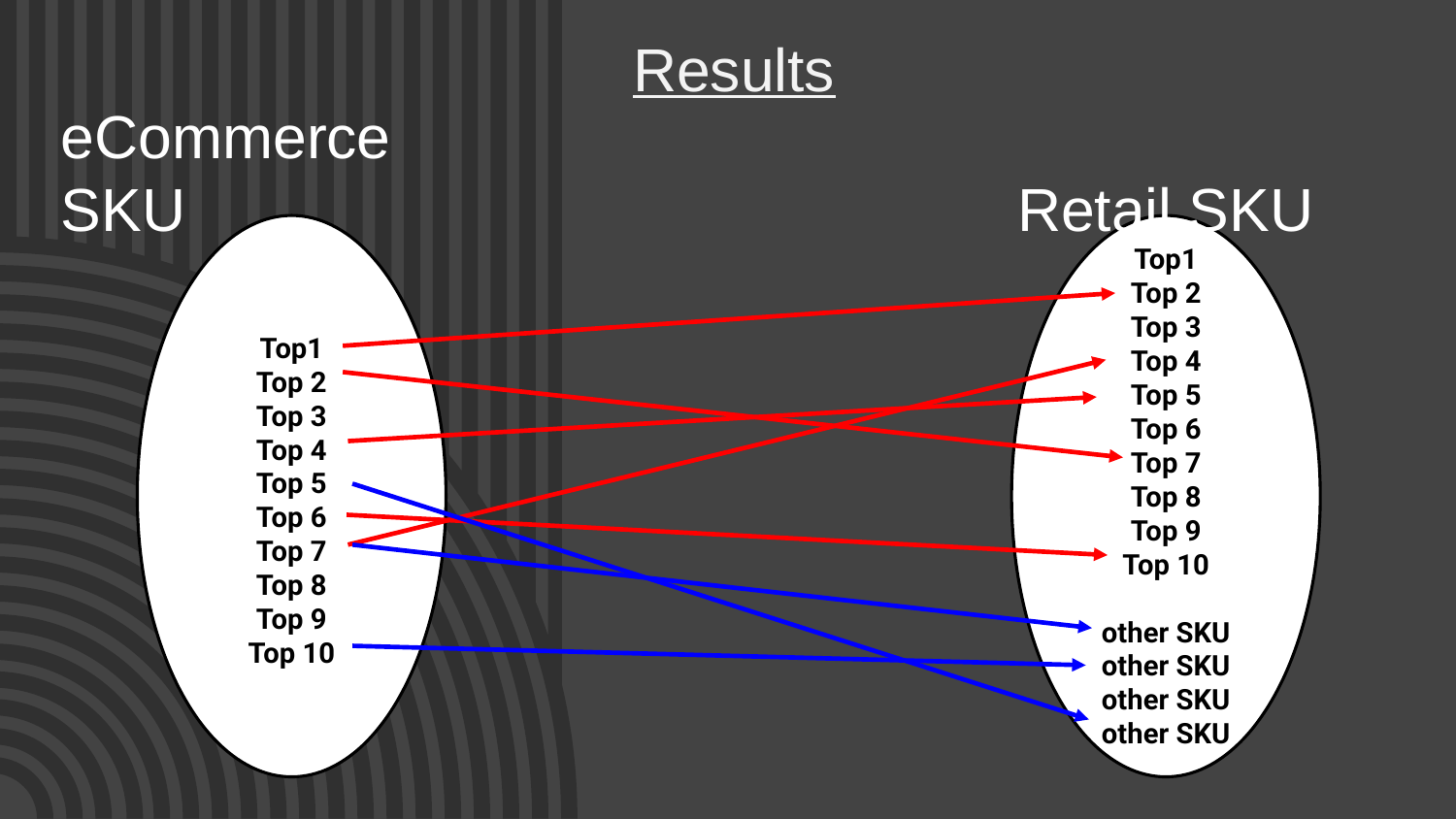

# Results
eCommerce SKU
Retail SKU

Top1
Top 2
Top 3
Top 4
Top 5
Top 6
Top 7
Top 8
Top 9
Top 10
other SKU
other SKU
other SKU
other SKU

Top1
Top 2
Top 3
Top 4
Top 5
Top 6
Top 7
Top 8
Top 9
Top 10